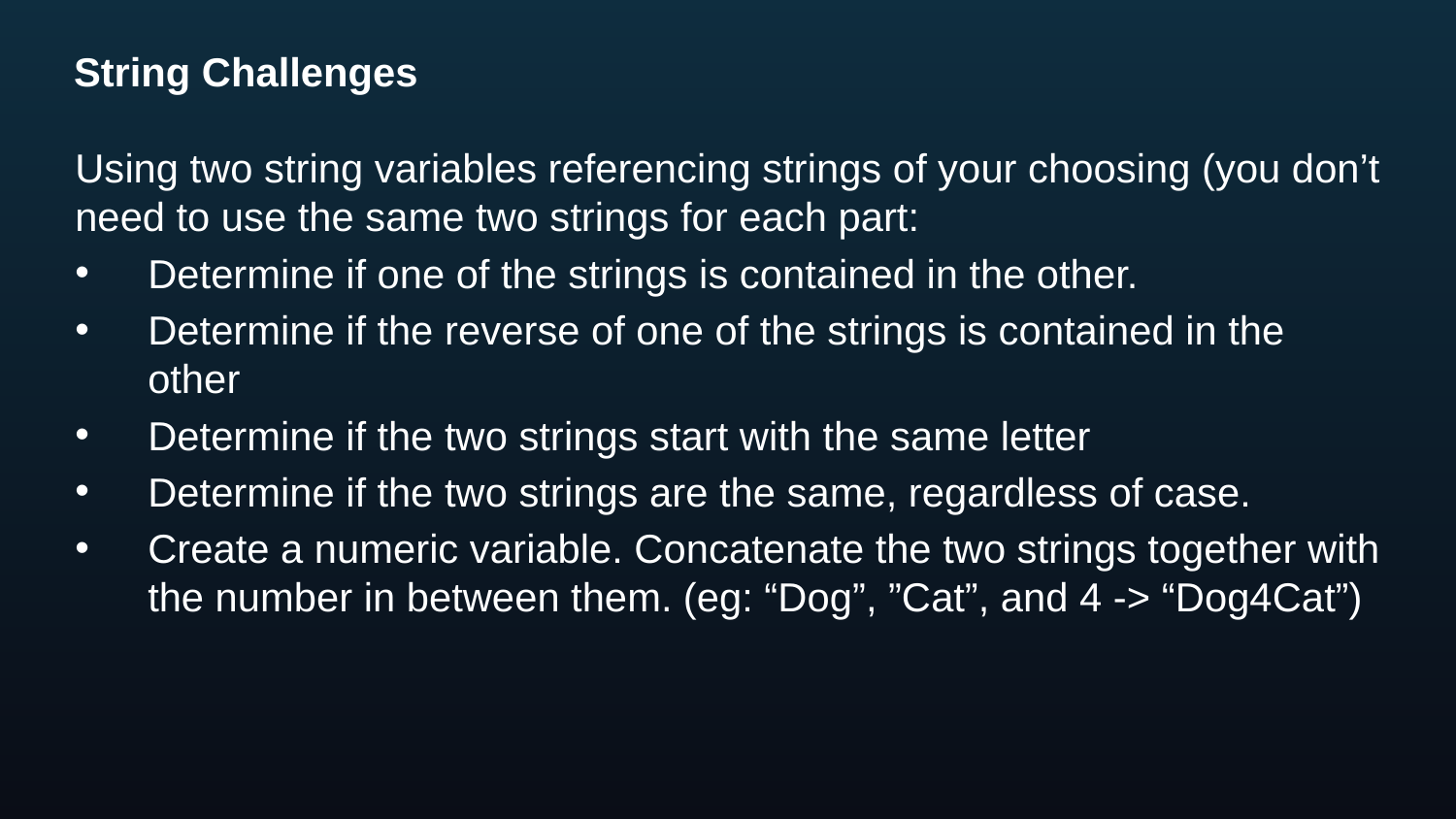

# String Challenges
Using two string variables referencing strings of your choosing (you don’t need to use the same two strings for each part:
Determine if one of the strings is contained in the other.
Determine if the reverse of one of the strings is contained in the other
Determine if the two strings start with the same letter
Determine if the two strings are the same, regardless of case.
Create a numeric variable. Concatenate the two strings together with the number in between them. (eg: “Dog”, ”Cat”, and 4 -> “Dog4Cat”)